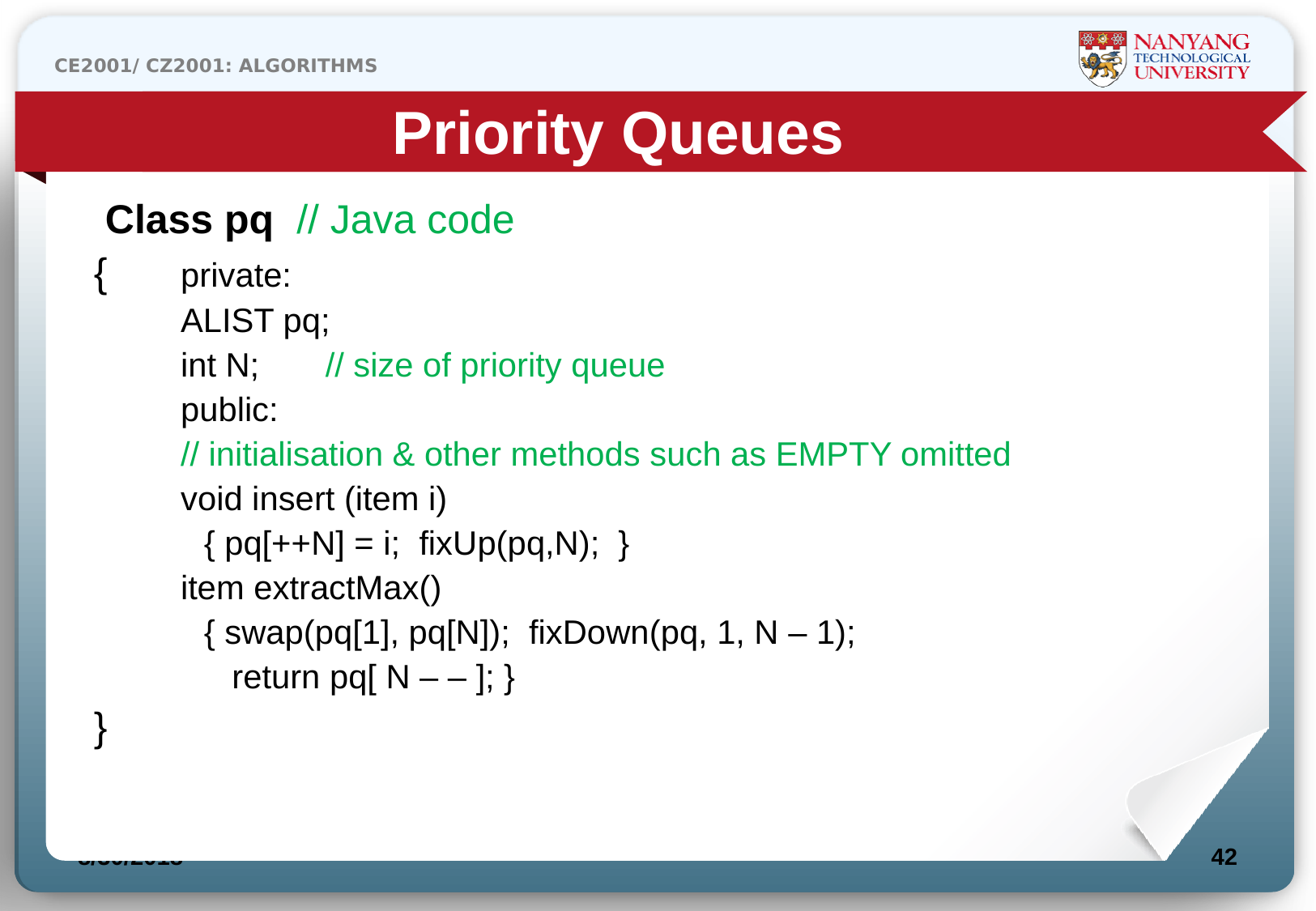

Priority Queues
  Class pq  // Java code
 {   	private:
	ALIST pq;
	int N;	// size of priority queue
     	public:
	// initialisation & other methods such as EMPTY omitted
	void insert (item i)
		{ pq[++N] = i;  fixUp(pq,N);  }
	item extractMax()
		{ swap(pq[1], pq[N]);  fixDown(pq, 1, N – 1);
		   return pq[ N – – ]; }
 }